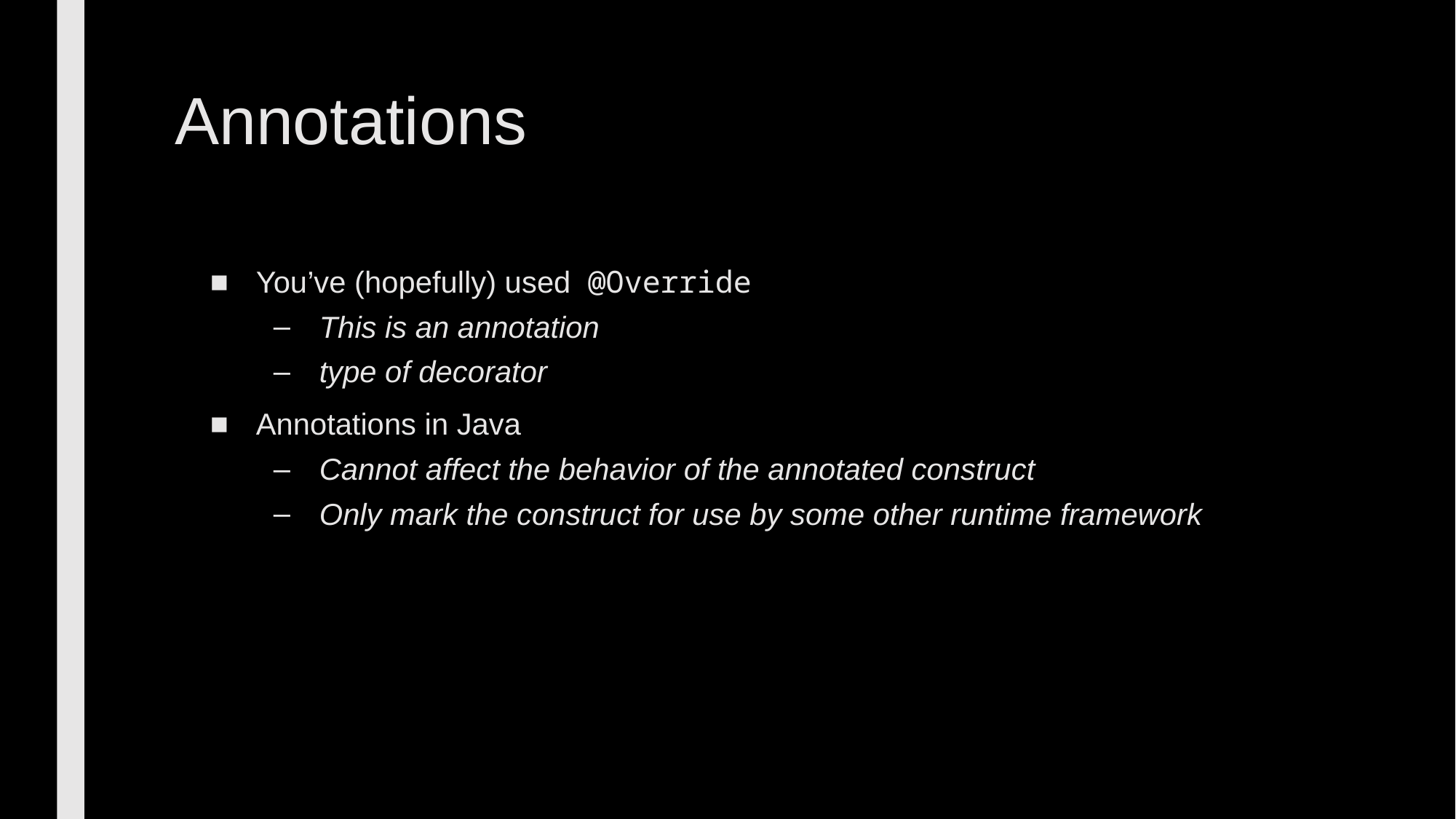

# Annotations
You’ve (hopefully) used  @Override
This is an annotation
type of decorator
Annotations in Java
Cannot affect the behavior of the annotated construct
Only mark the construct for use by some other runtime framework